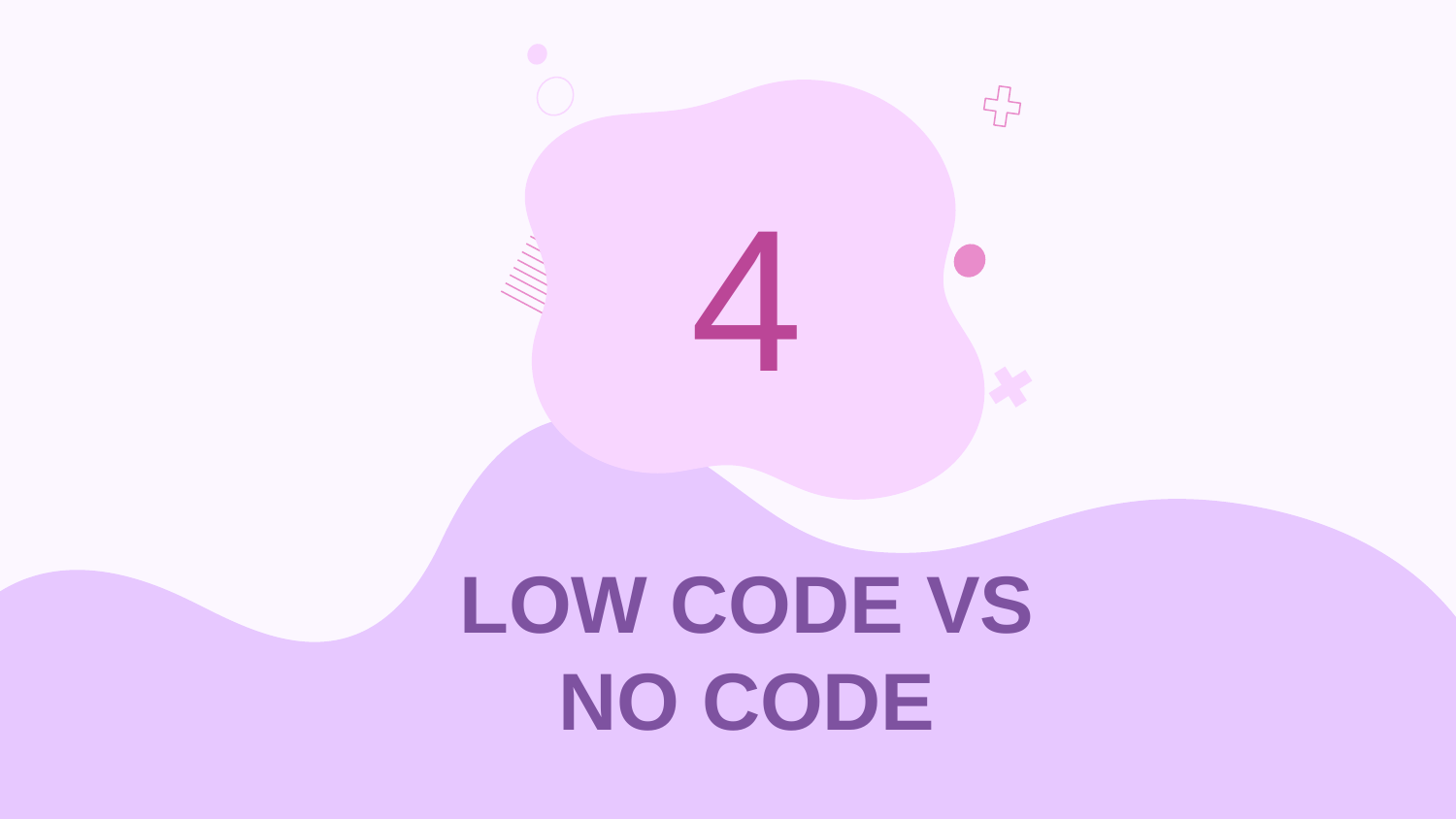

# 4
LOW CODE VS NO CODE